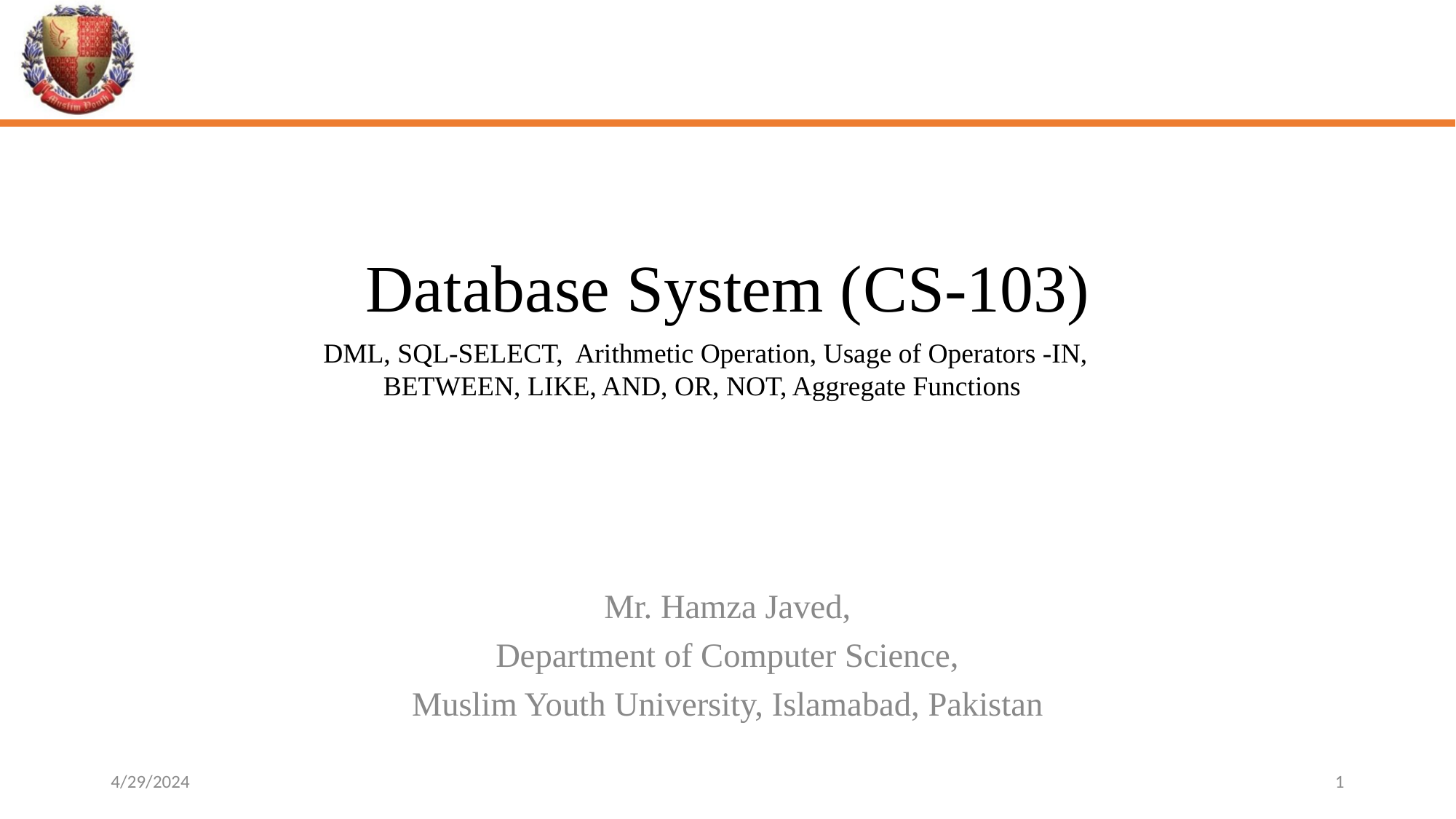

# Database System (CS-103)
DML, SQL-SELECT,  Arithmetic Operation, Usage of Operators -IN, BETWEEN, LIKE, AND, OR, NOT, Aggregate Functions

Mr. Hamza Javed,
Department of Computer Science,
Muslim Youth University, Islamabad, Pakistan
4/29/2024
1